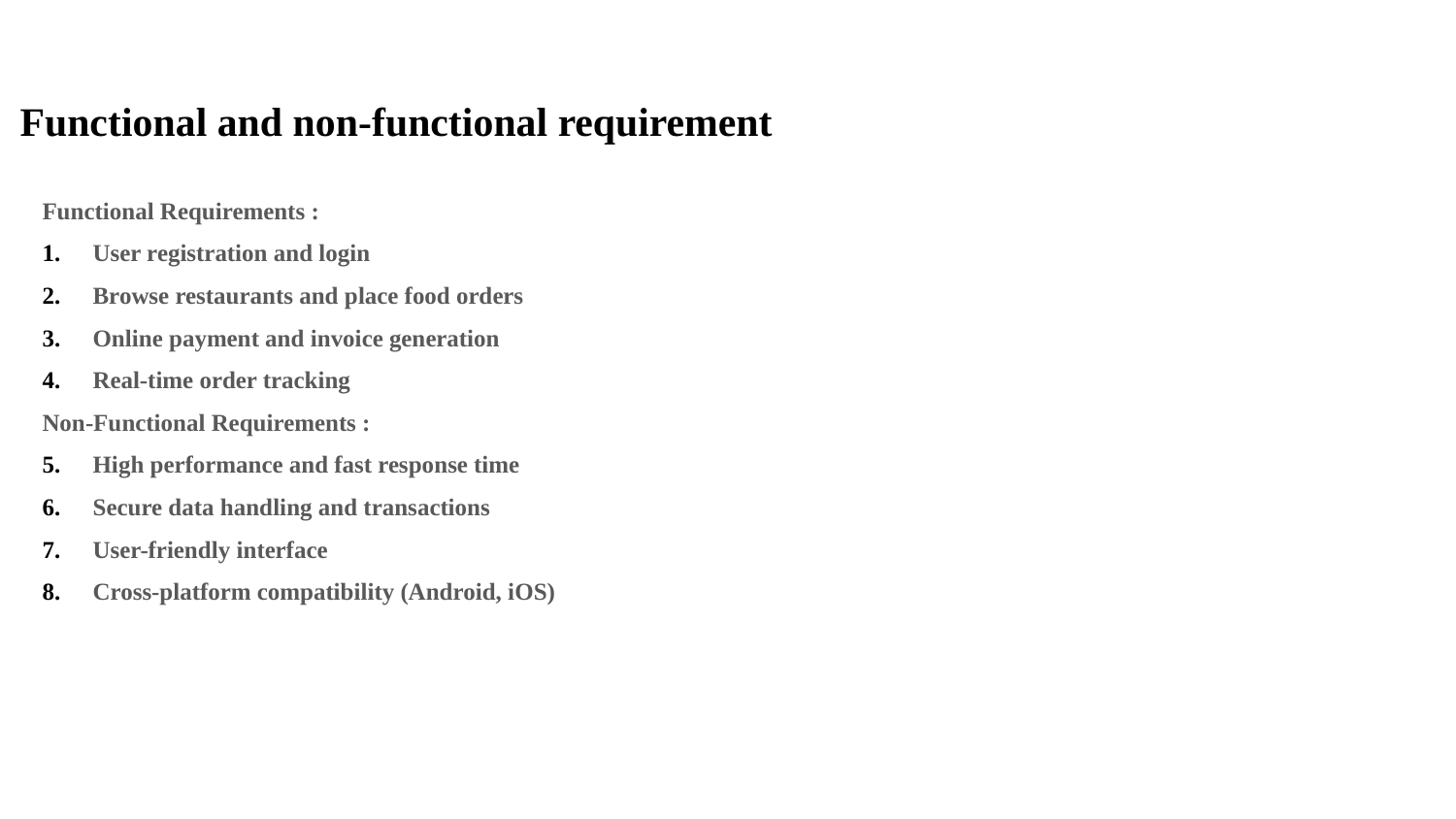

Functional and non-functional requirement
Functional Requirements :
User registration and login
Browse restaurants and place food orders
Online payment and invoice generation
Real-time order tracking
Non-Functional Requirements :
High performance and fast response time
Secure data handling and transactions
User-friendly interface
Cross-platform compatibility (Android, iOS)